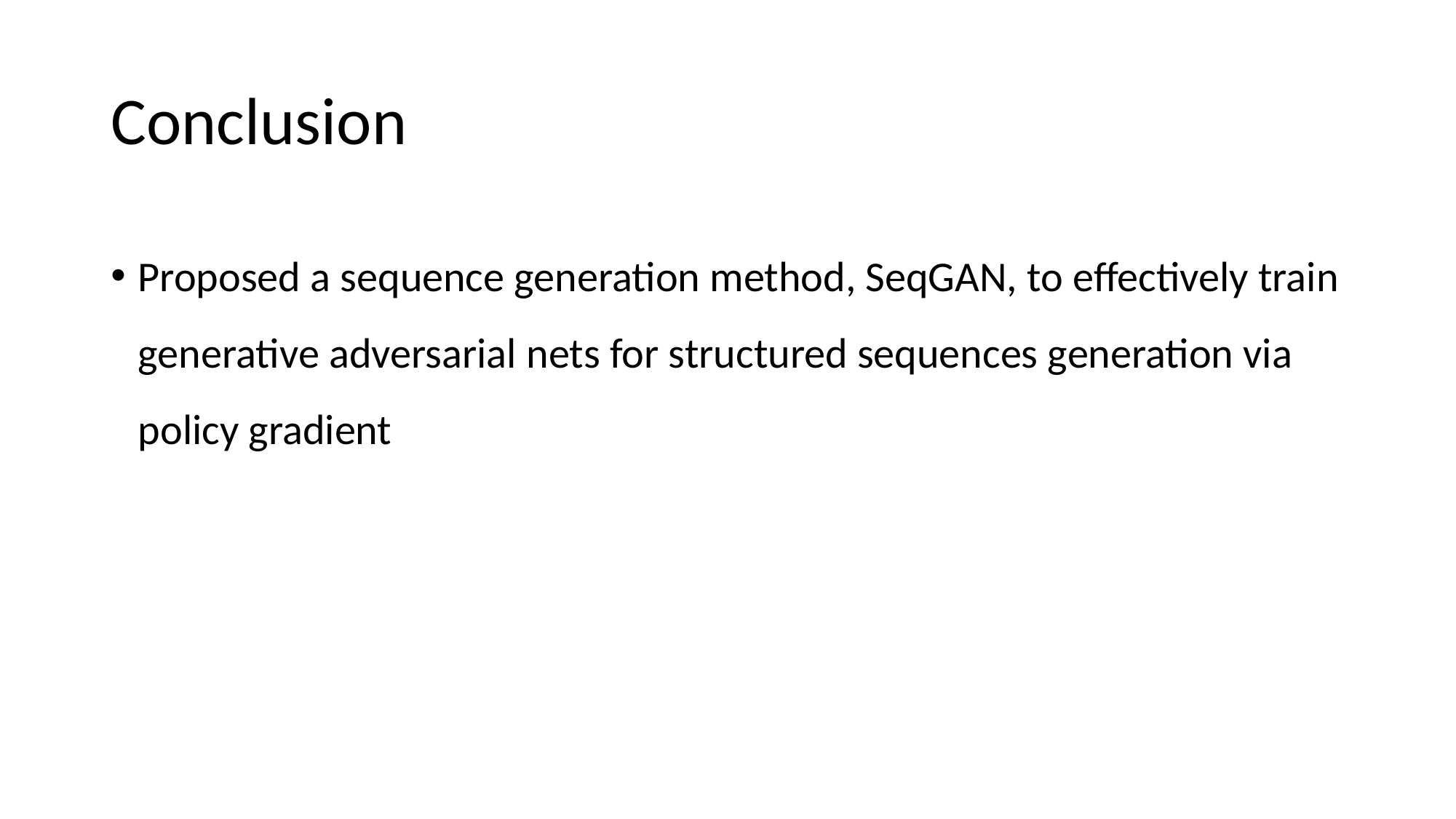

# Conclusion
Proposed a sequence generation method, SeqGAN, to effectively train generative adversarial nets for structured sequences generation via policy gradient